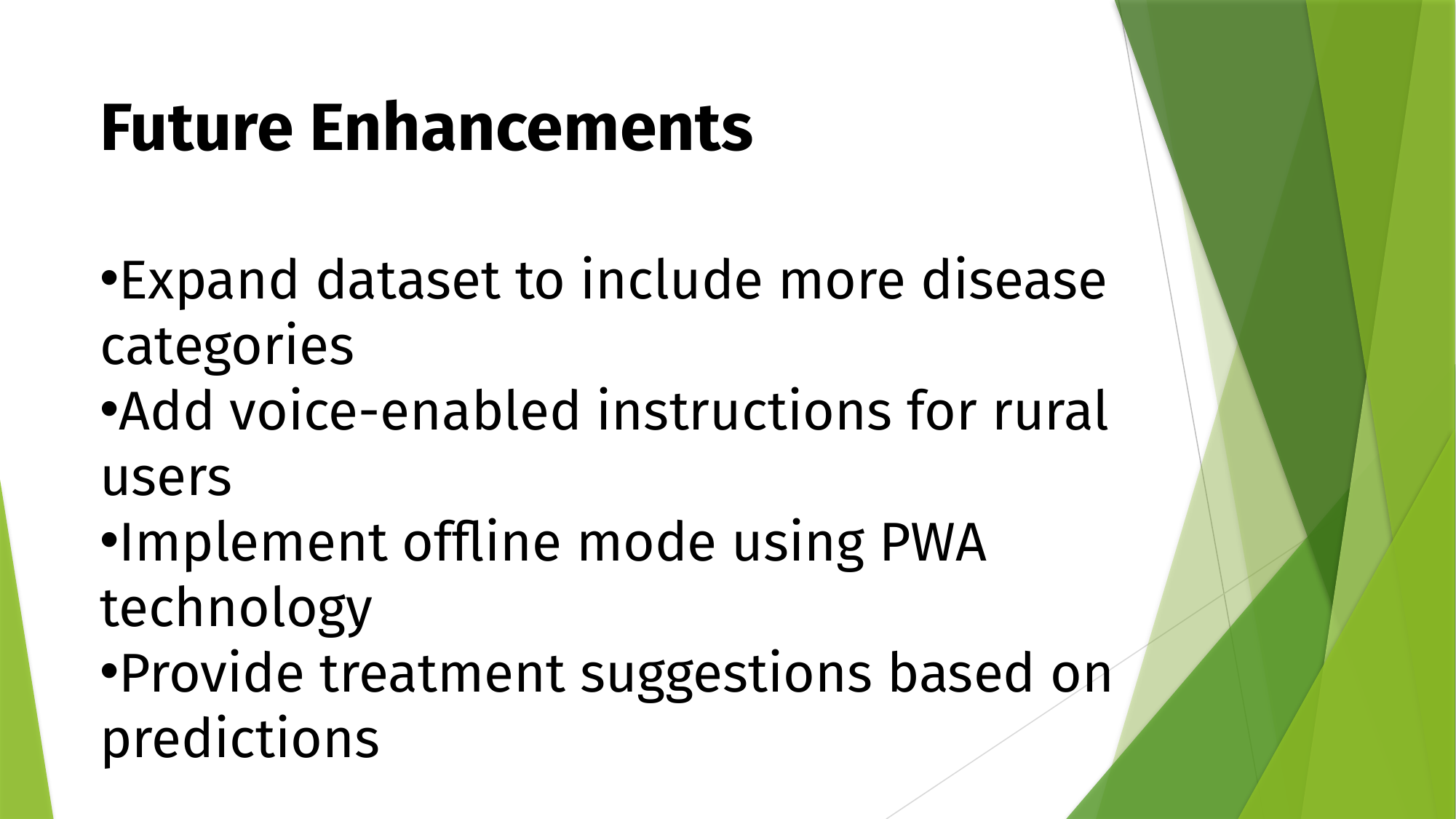

Future Enhancements

Expand dataset to include more disease categories
Add voice-enabled instructions for rural users
Implement offline mode using PWA technology
Provide treatment suggestions based on predictions